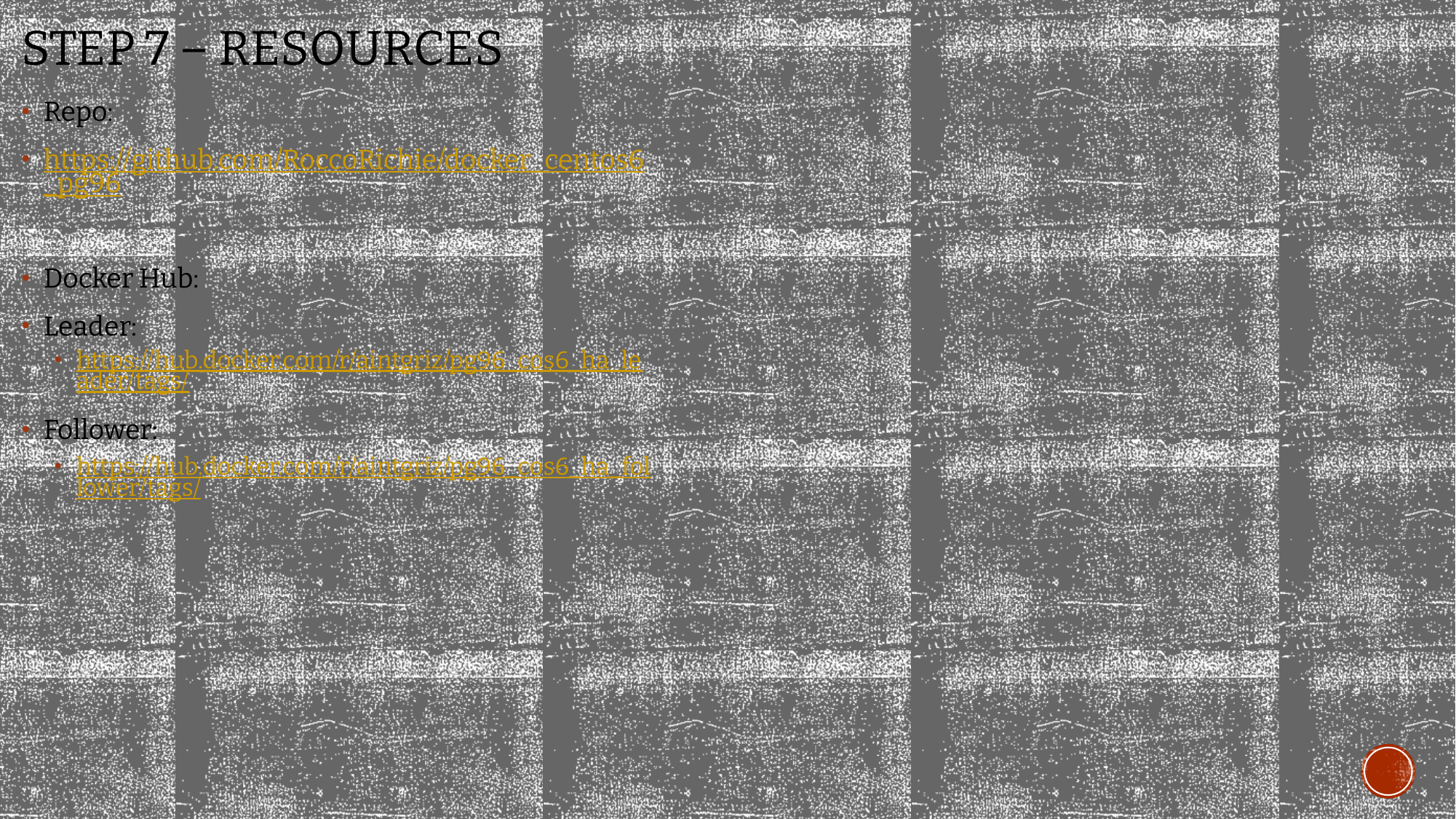

# STEP 7 – Resources
Repo:
https://github.com/RoccoRichie/docker_centos6_pg96

Docker Hub:
Leader:
https://hub.docker.com/r/aintgriz/pg96_cos6_ha_leader/tags/
Follower:
https://hub.docker.com/r/aintgriz/pg96_cos6_ha_follower/tags/